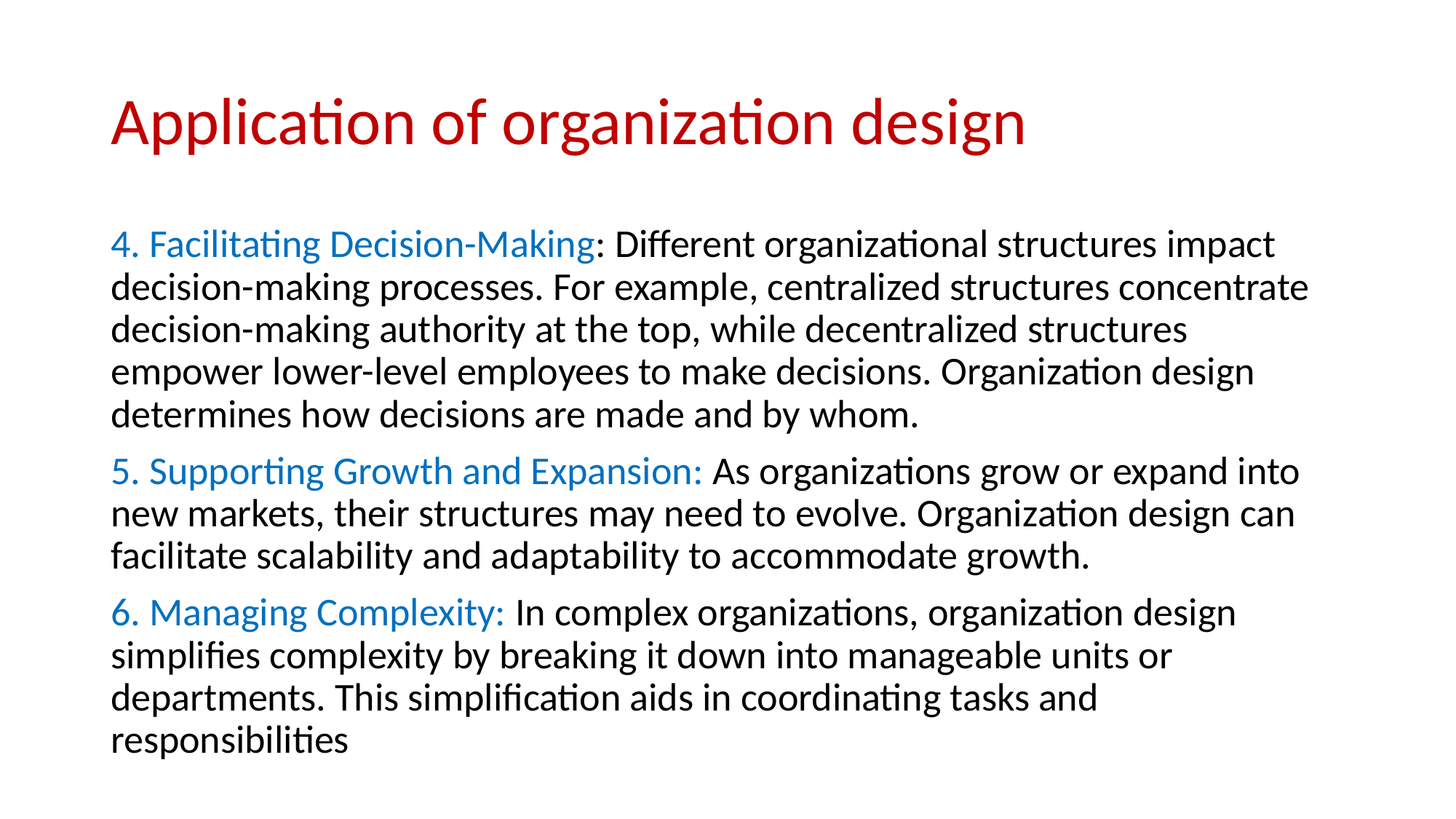

# Application of organization design
4. Facilitating Decision-Making: Different organizational structures impact decision-making processes. For example, centralized structures concentrate decision-making authority at the top, while decentralized structures empower lower-level employees to make decisions. Organization design determines how decisions are made and by whom.
5. Supporting Growth and Expansion: As organizations grow or expand into new markets, their structures may need to evolve. Organization design can facilitate scalability and adaptability to accommodate growth.
6. Managing Complexity: In complex organizations, organization design simplifies complexity by breaking it down into manageable units or departments. This simplification aids in coordinating tasks and responsibilities